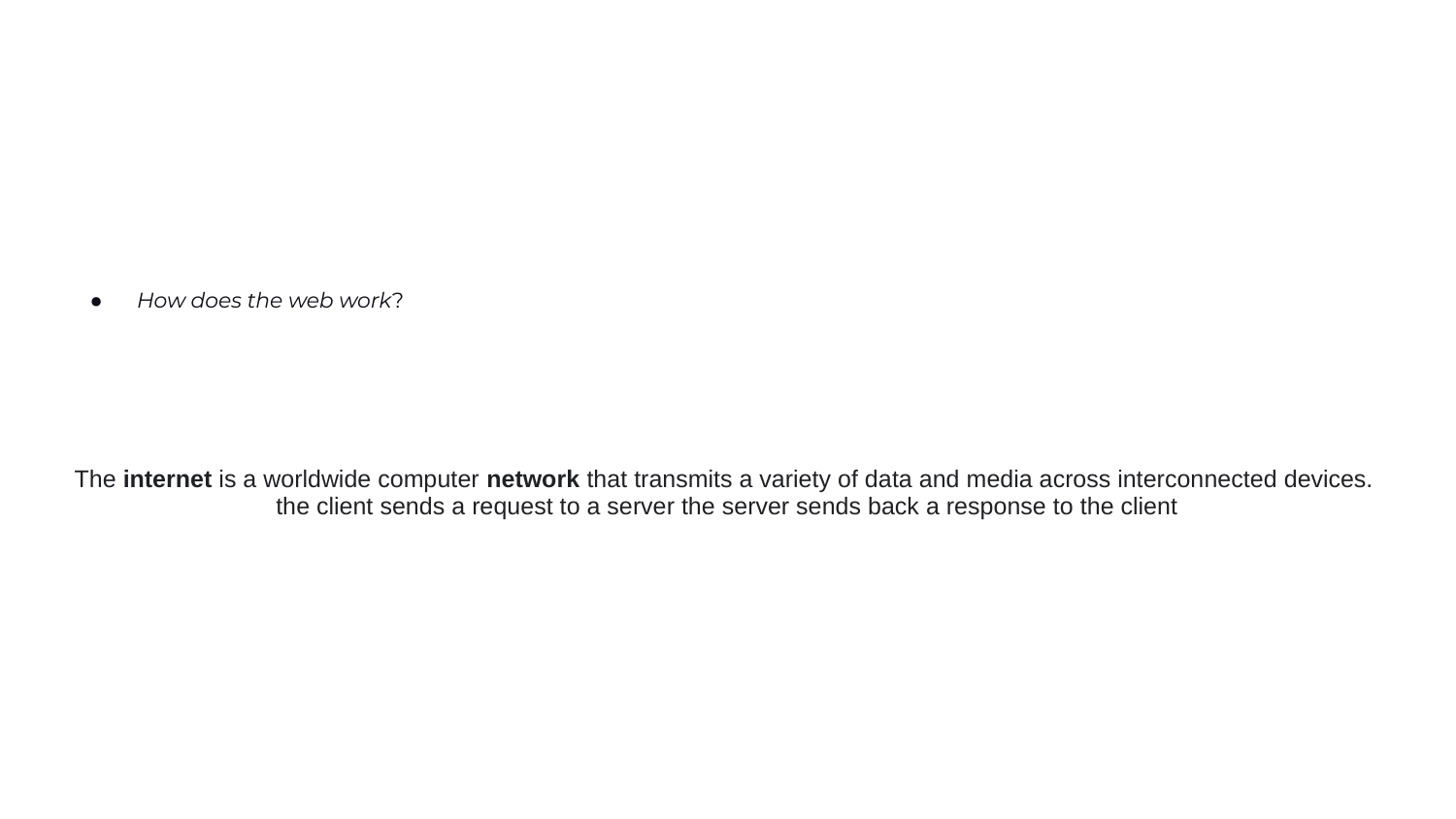

# How does the web work?

The internet is a worldwide computer network that transmits a variety of data and media across interconnected devices.
the client sends a request to a server the server sends back a response to the client